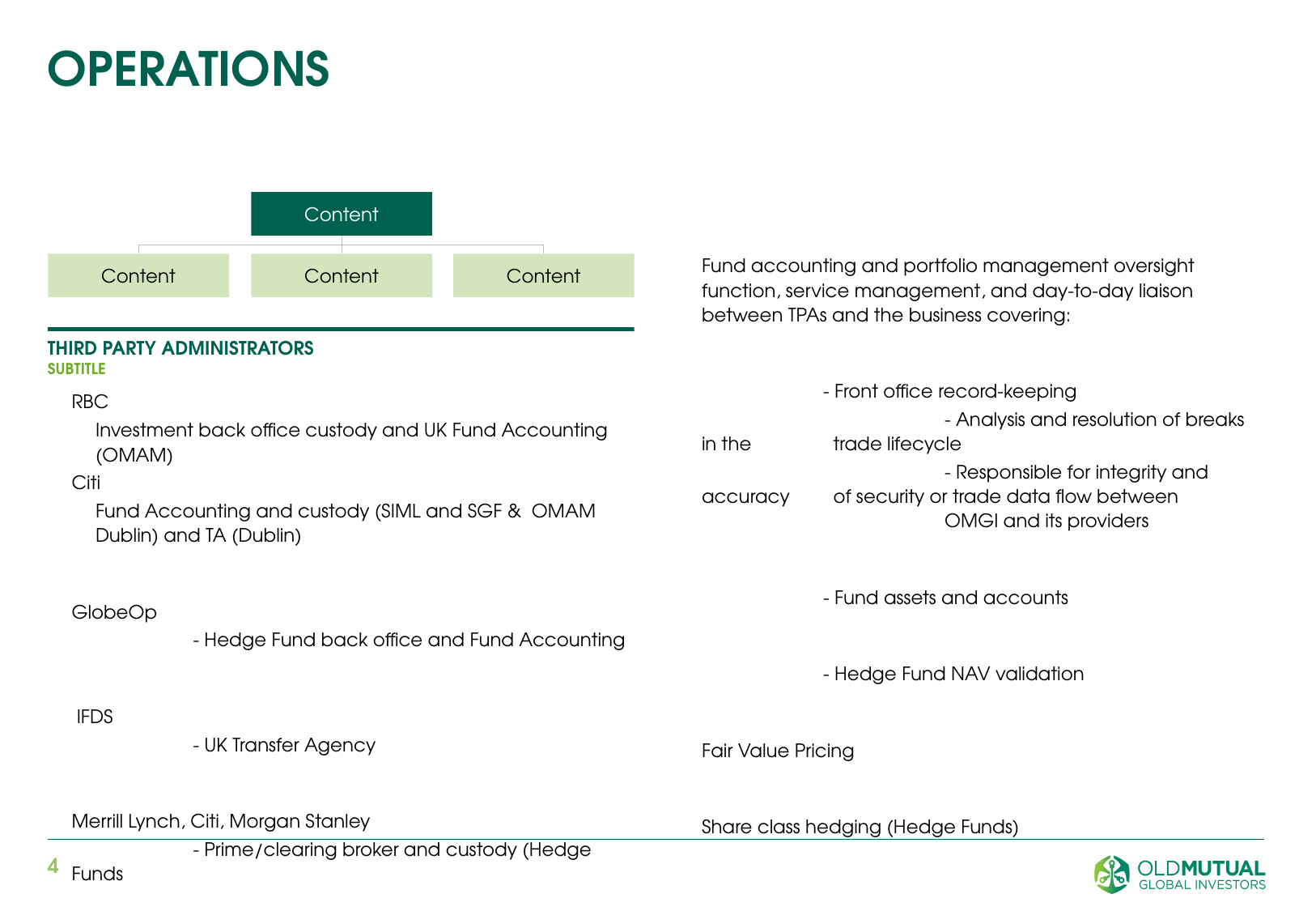

# operations
Content
Fund accounting and portfolio management oversight function, service management, and day-to-day liaison between TPAs and the business covering:

	- Front office record-keeping
		- Analysis and resolution of breaks in the 	  trade lifecycle
		- Responsible for integrity and accuracy 	  of security or trade data flow between 	  		OMGI and its providers

	- Fund assets and accounts

	- Hedge Fund NAV validation

Fair Value Pricing

Share class hedging (Hedge Funds)

Content
Content
Content
Third Party Administrators
Subtitle
RBC
Investment back office custody and UK Fund Accounting (OMAM)
Citi
Fund Accounting and custody (SIML and SGF &  OMAM Dublin) and TA (Dublin)

GlobeOp
	- Hedge Fund back office and Fund Accounting

 IFDS
	- UK Transfer Agency

Merrill Lynch, Citi, Morgan Stanley
	- Prime/clearing broker and custody (Hedge Funds
4